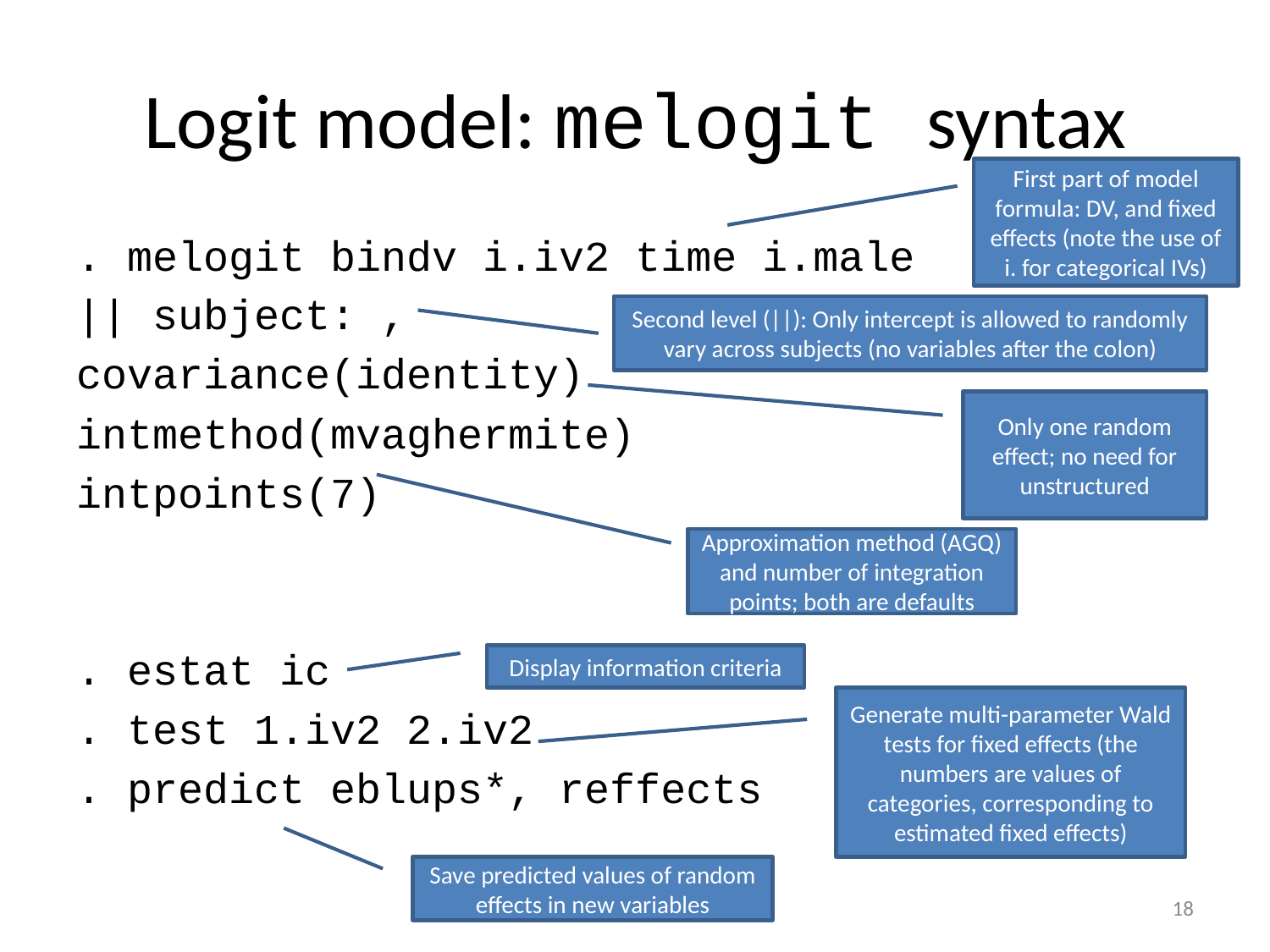

# Logit model: melogit syntax
First part of model formula: DV, and fixed effects (note the use of i. for categorical IVs)
. melogit bindv i.iv2 time i.male
|| subject: ,
covariance(identity)
intmethod(mvaghermite)
intpoints(7)

. estat ic
. test 1.iv2 2.iv2
. predict eblups*, reffects

Second level (||): Only intercept is allowed to randomly vary across subjects (no variables after the colon)
Only one random effect; no need for unstructured
Approximation method (AGQ) and number of integration points; both are defaults
Display information criteria
Generate multi-parameter Wald tests for fixed effects (the numbers are values of categories, corresponding to estimated fixed effects)
Save predicted values of random effects in new variables
18